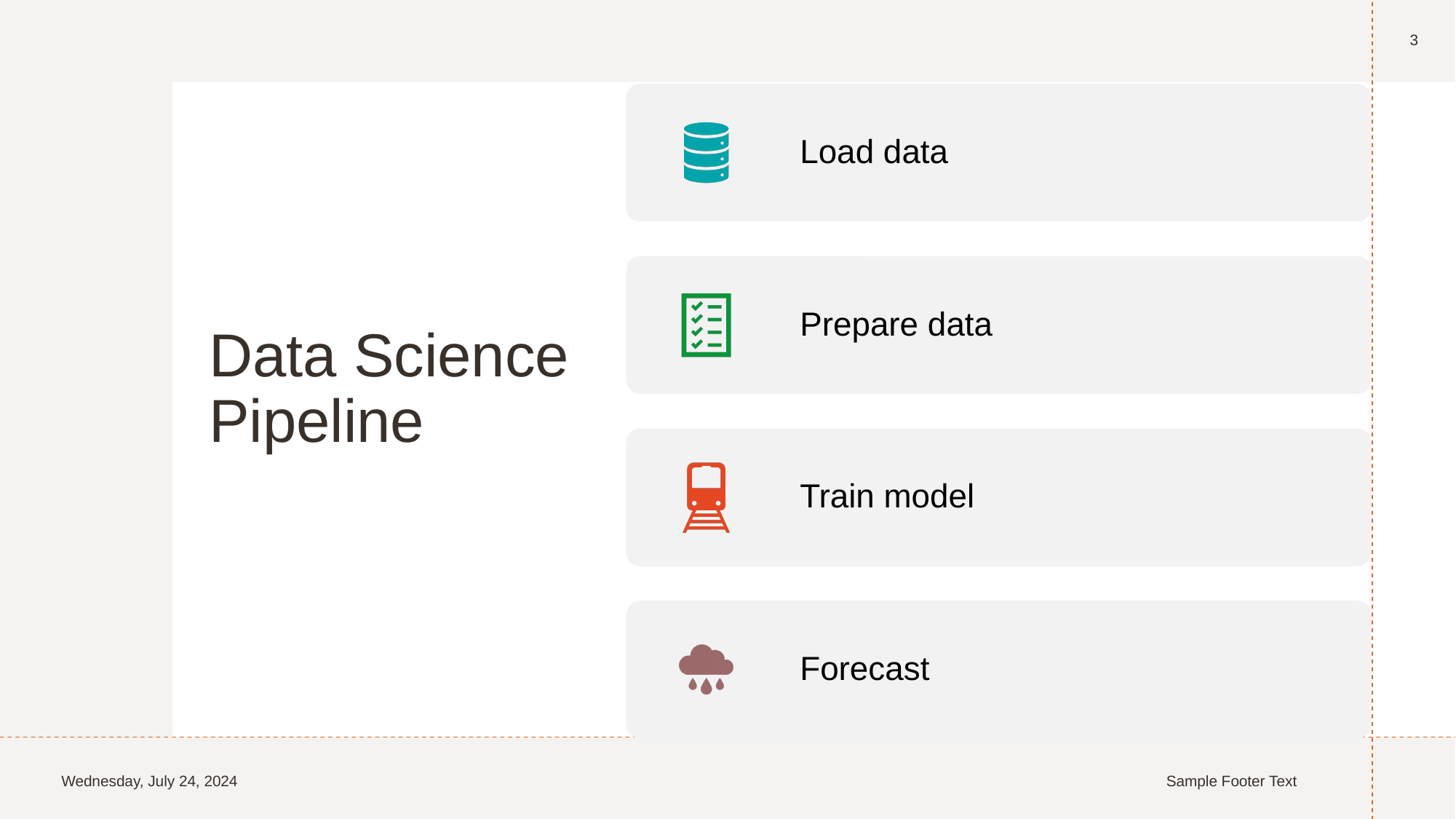

3

Load data
Prepare data
Train model
Forecast
# Data Science Pipeline
Wednesday, July 24, 2024
Sample Footer Text